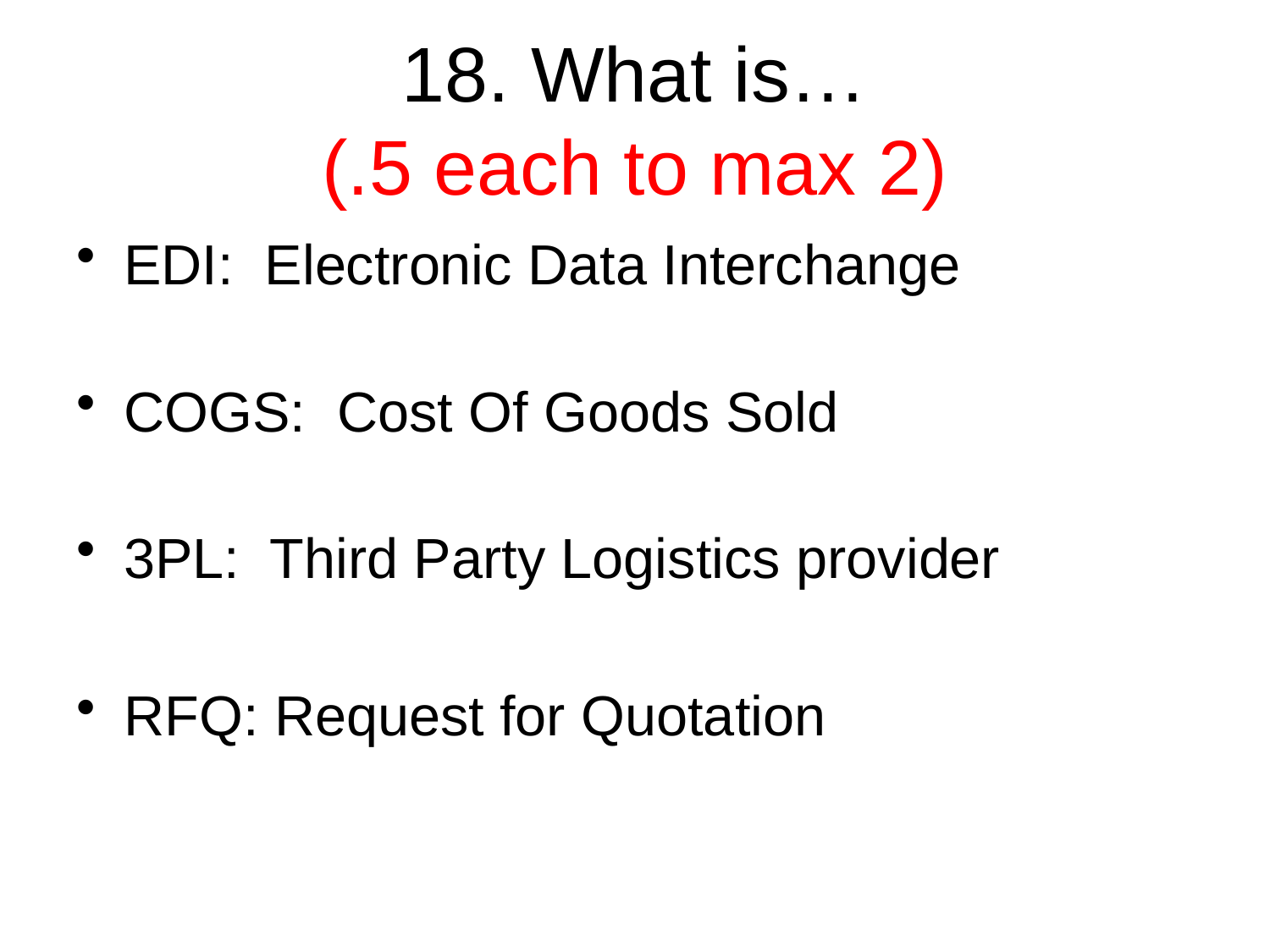

# 18. What is… (.5 each to max 2)
EDI:  Electronic Data Interchange
COGS:  Cost Of Goods Sold
3PL:  Third Party Logistics provider

RFQ: Request for Quotation